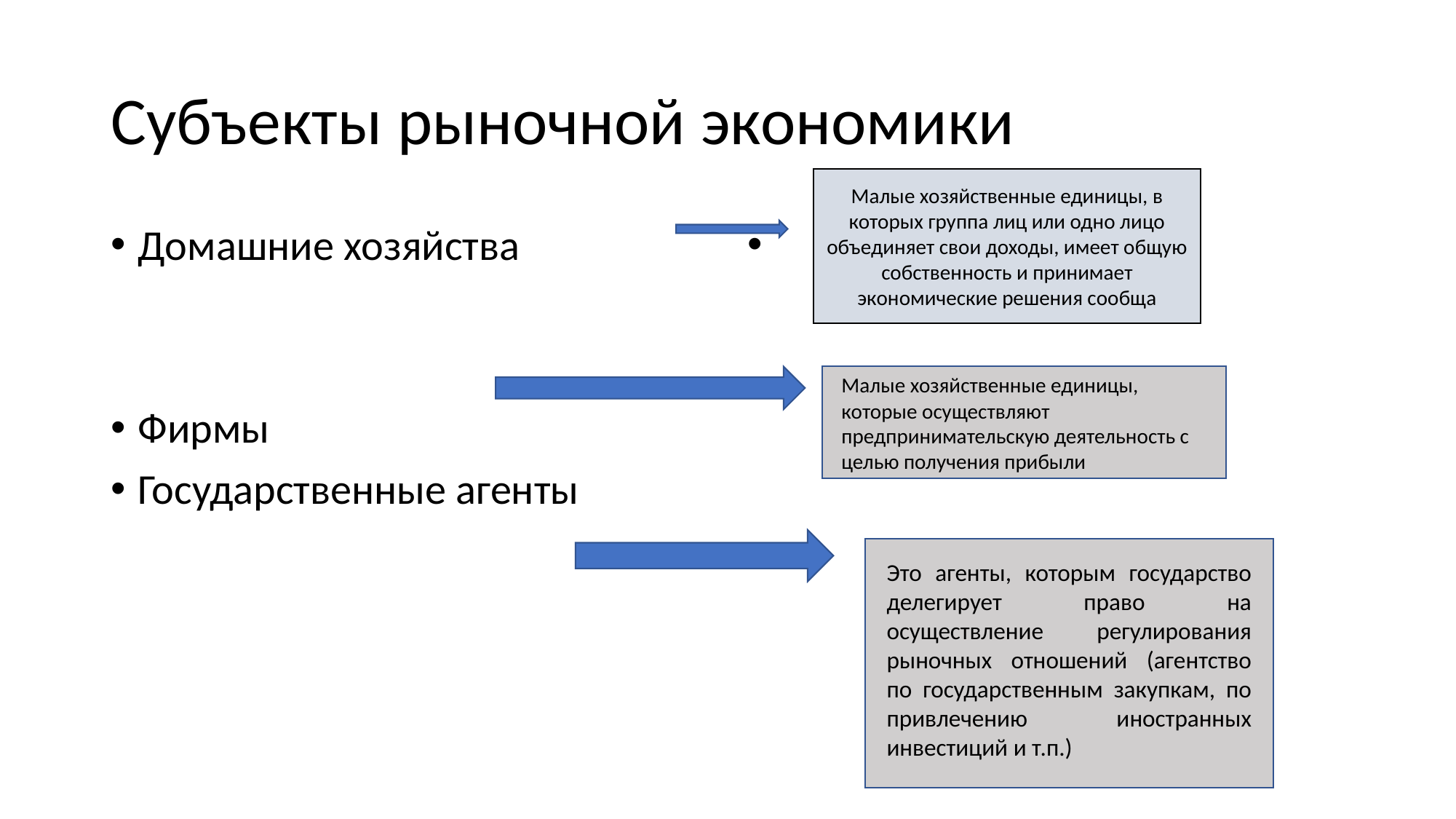

# Субъекты рыночной экономики
Малые хозяйственные единицы, в которых группа лиц или одно лицо объединяет свои доходы, имеет общую собственность и принимает экономические решения сообща
Домашние хозяйства

Фирмы
Государственные агенты

Малые хозяйственные единицы, которые осуществляют предпринимательскую деятельность с целью получения прибыли

Это агенты, которым государство делегирует право на осуществление регулирования рыночных отношений (агентство по государственным закупкам, по привлечению иностранных инвестиций и т.п.)